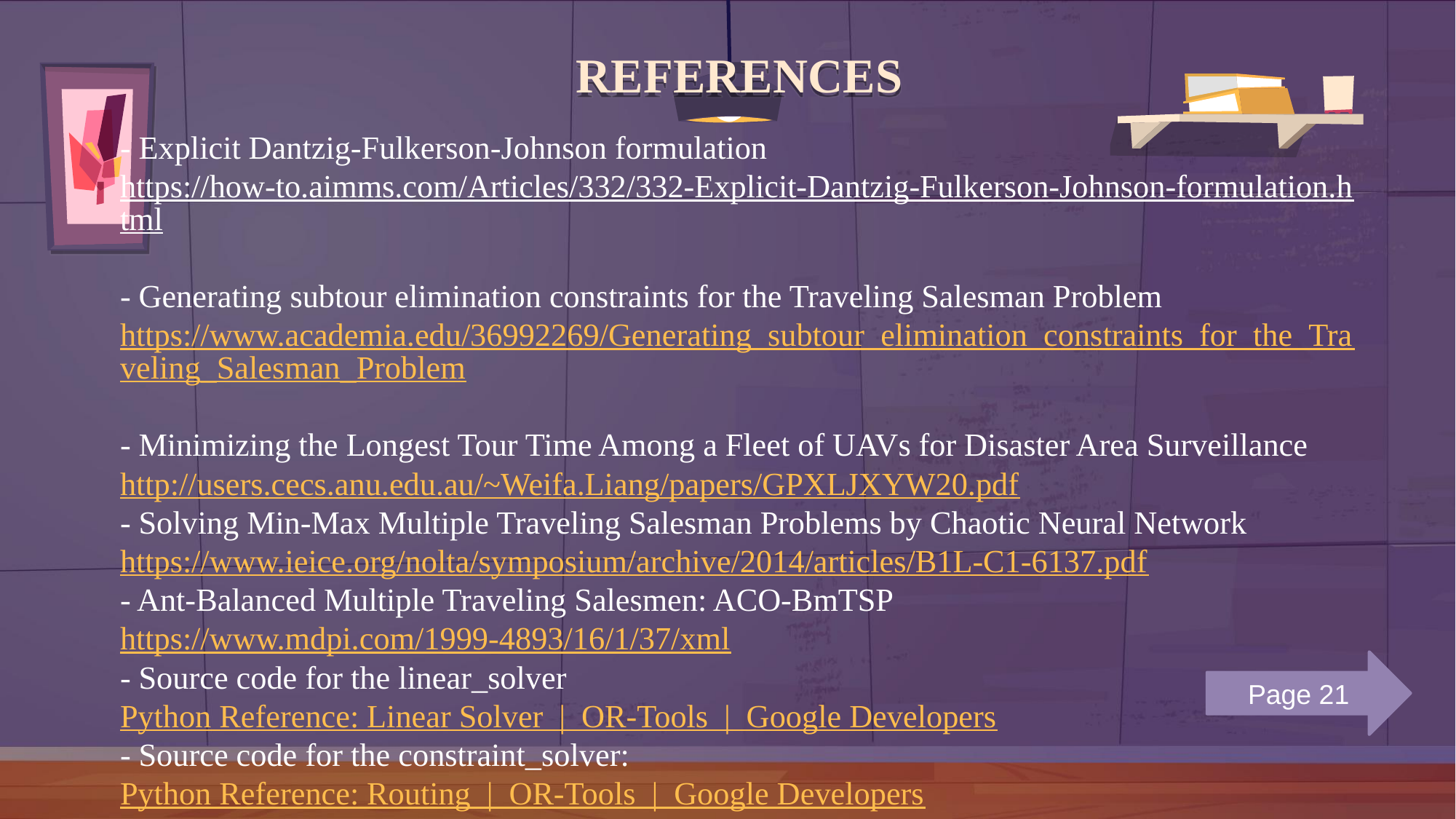

# REFERENCES
- Explicit Dantzig-Fulkerson-Johnson formulation
https://how-to.aimms.com/Articles/332/332-Explicit-Dantzig-Fulkerson-Johnson-formulation.html
- Generating subtour elimination constraints for the Traveling Salesman Problem
https://www.academia.edu/36992269/Generating_subtour_elimination_constraints_for_the_Traveling_Salesman_Problem
- Minimizing the Longest Tour Time Among a Fleet of UAVs for Disaster Area Surveillance
http://users.cecs.anu.edu.au/~Weifa.Liang/papers/GPXLJXYW20.pdf
- Solving Min-Max Multiple Traveling Salesman Problems by Chaotic Neural Network
https://www.ieice.org/nolta/symposium/archive/2014/articles/B1L-C1-6137.pdf
- Ant-Balanced Multiple Traveling Salesmen: ACO-BmTSP
https://www.mdpi.com/1999-4893/16/1/37/xml
- Source code for the linear_solver
Python Reference: Linear Solver  |  OR-Tools  |  Google Developers
- Source code for the constraint_solver:
Python Reference: Routing  |  OR-Tools  |  Google Developers

Page 21